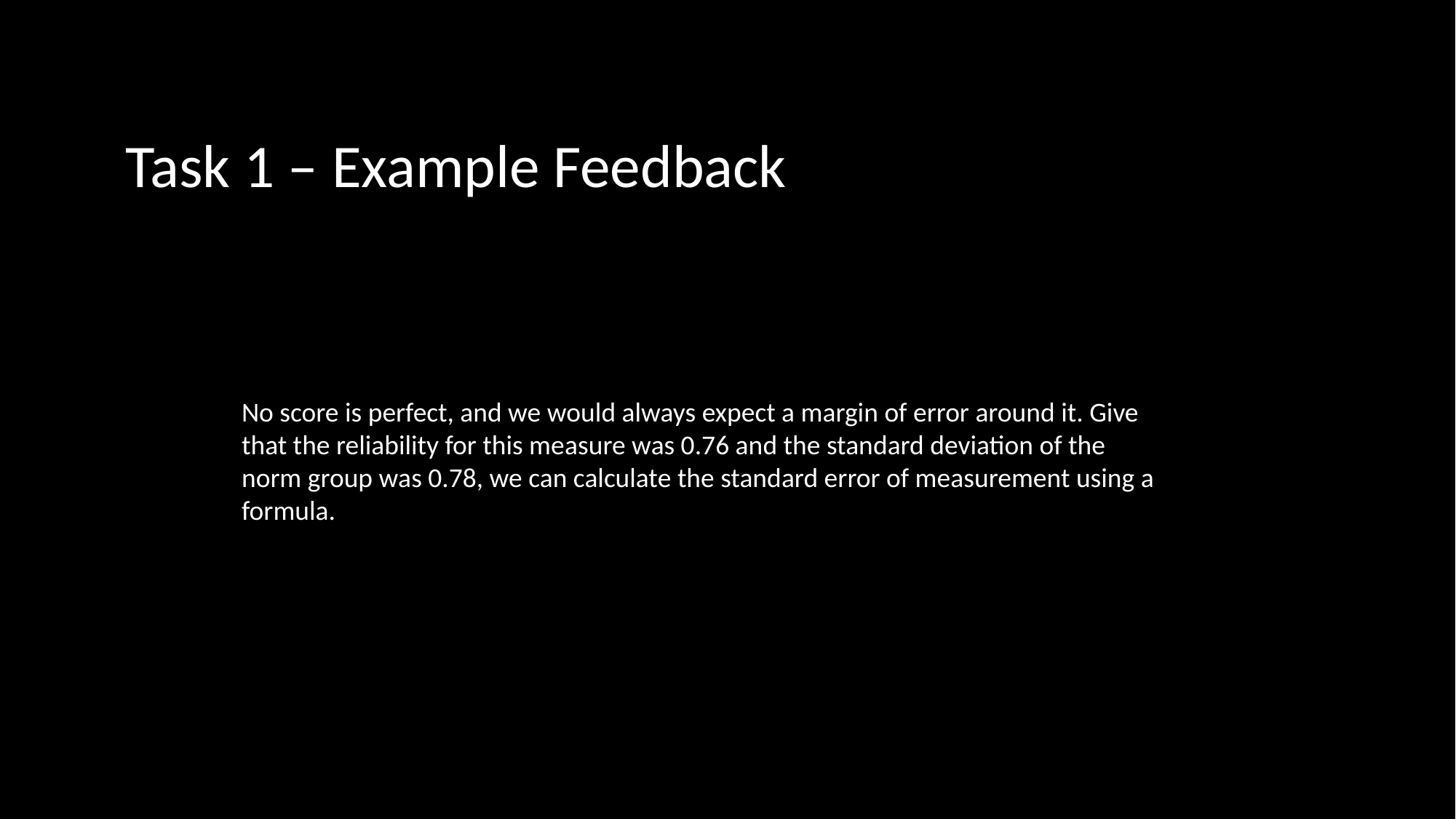

# Task 1 – Example Feedback
No score is perfect, and we would always expect a margin of error around it. Give that the reliability for this measure was 0.76 and the standard deviation of the norm group was 0.78, we can calculate the standard error of measurement using a formula.